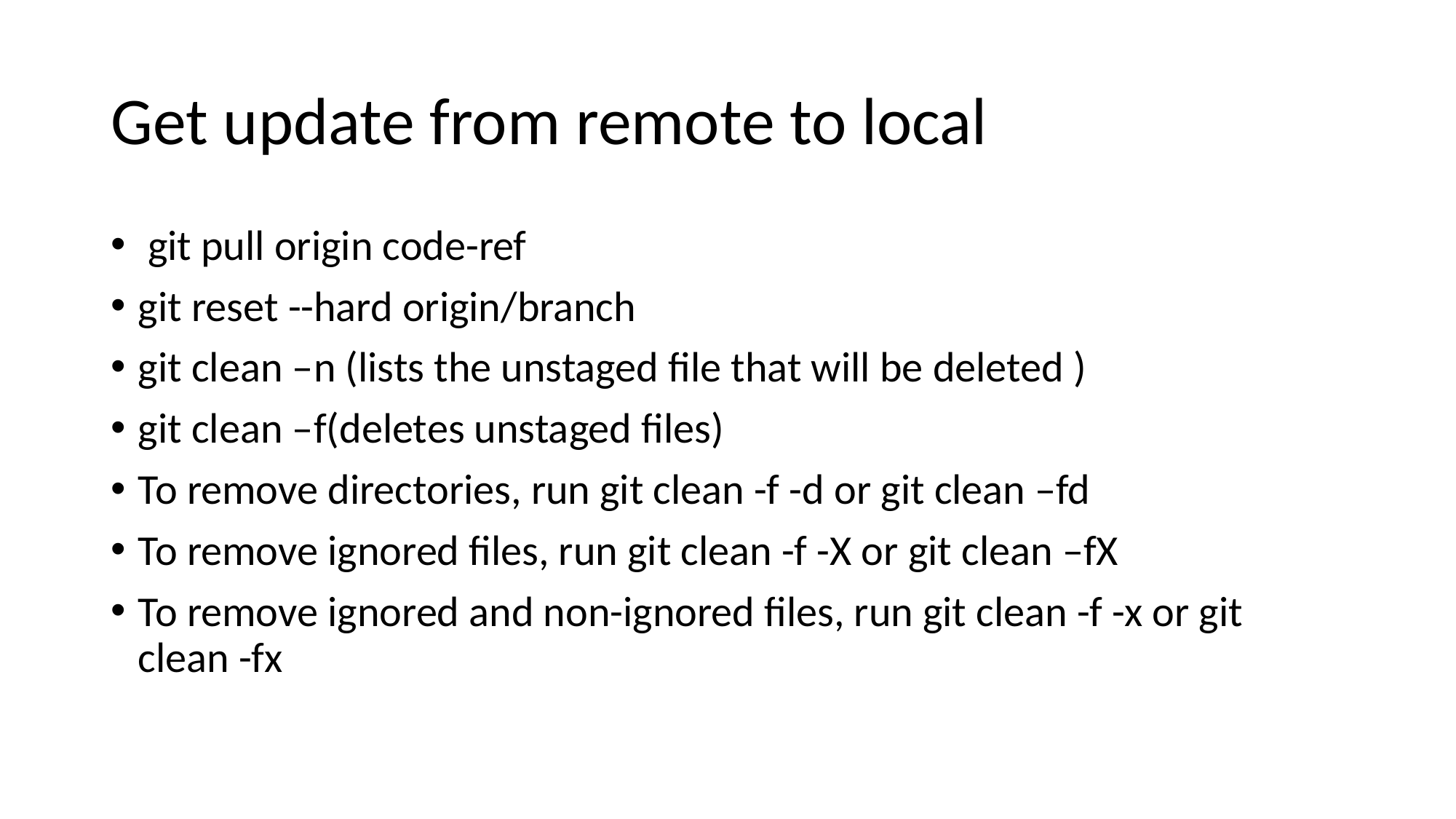

# Get update from remote to local
 git pull origin code-ref
git reset --hard origin/branch
git clean –n (lists the unstaged file that will be deleted )
git clean –f(deletes unstaged files)
To remove directories, run git clean -f -d or git clean –fd
To remove ignored files, run git clean -f -X or git clean –fX
To remove ignored and non-ignored files, run git clean -f -x or git clean -fx